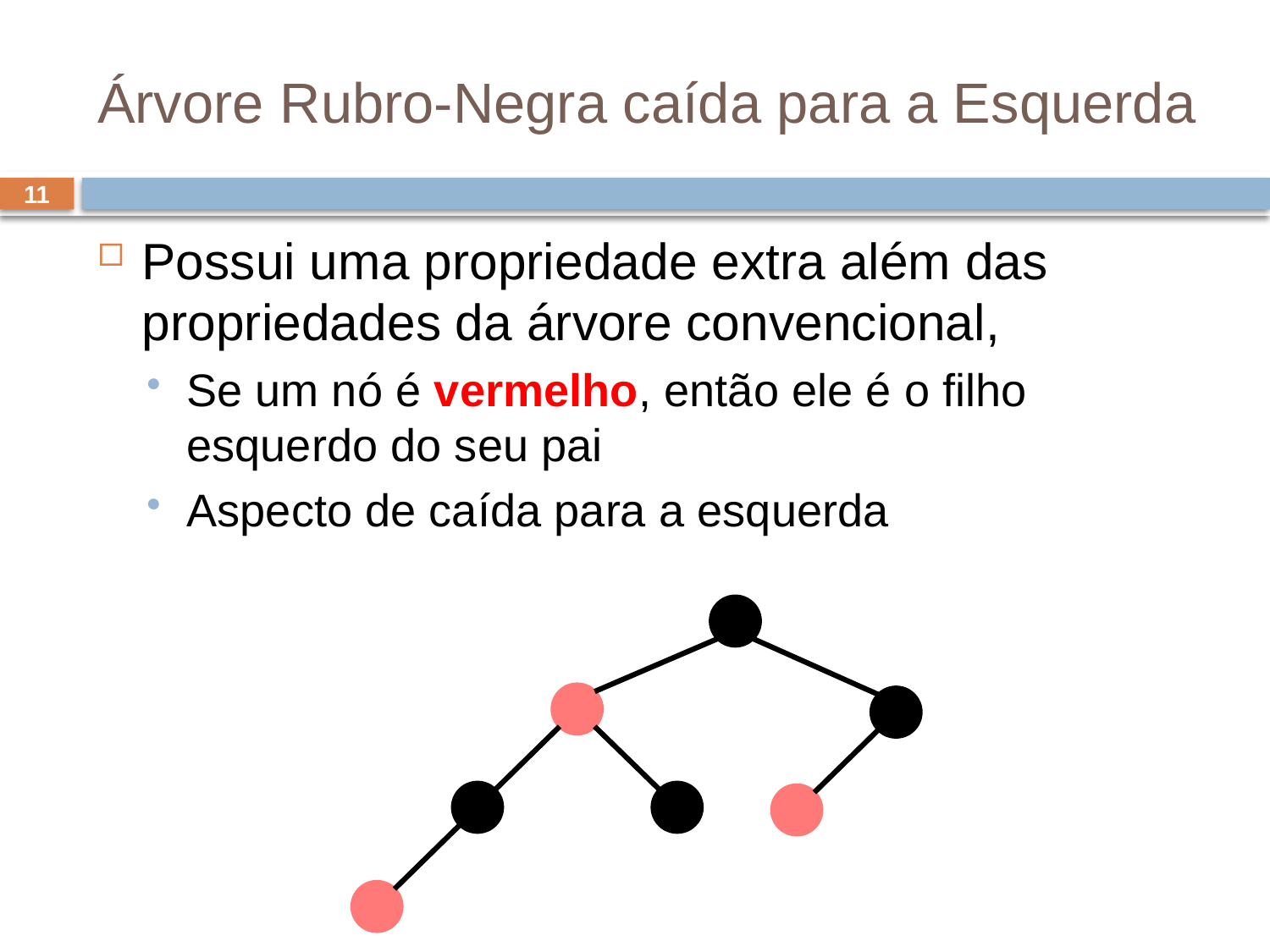

# Árvore Rubro-Negra caída para a Esquerda
11
Possui uma propriedade extra além das propriedades da árvore convencional,
Se um nó é vermelho, então ele é o filho esquerdo do seu pai
Aspecto de caída para a esquerda